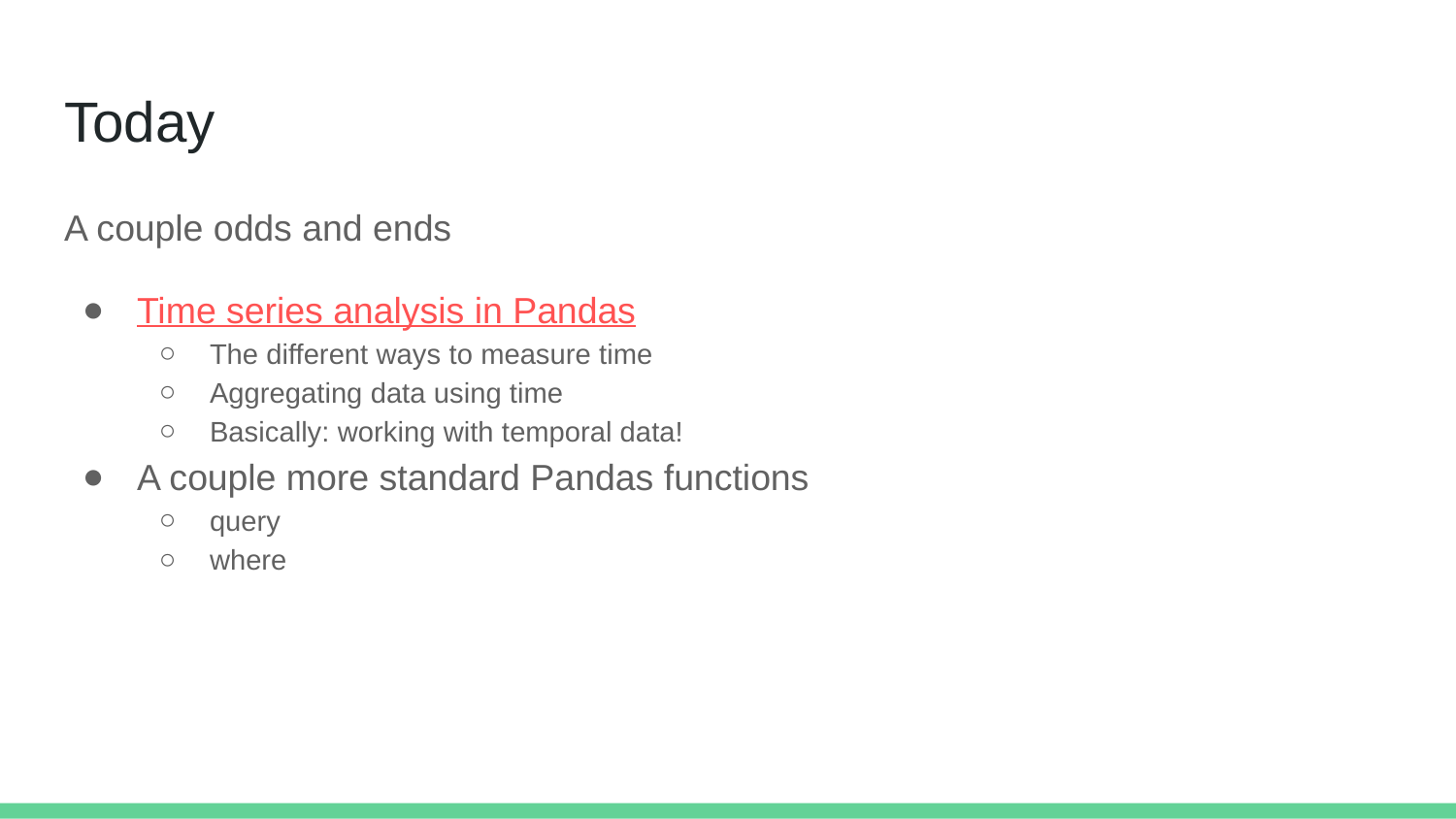

# Today
A couple odds and ends
Time series analysis in Pandas
The different ways to measure time
Aggregating data using time
Basically: working with temporal data!
A couple more standard Pandas functions
query
where